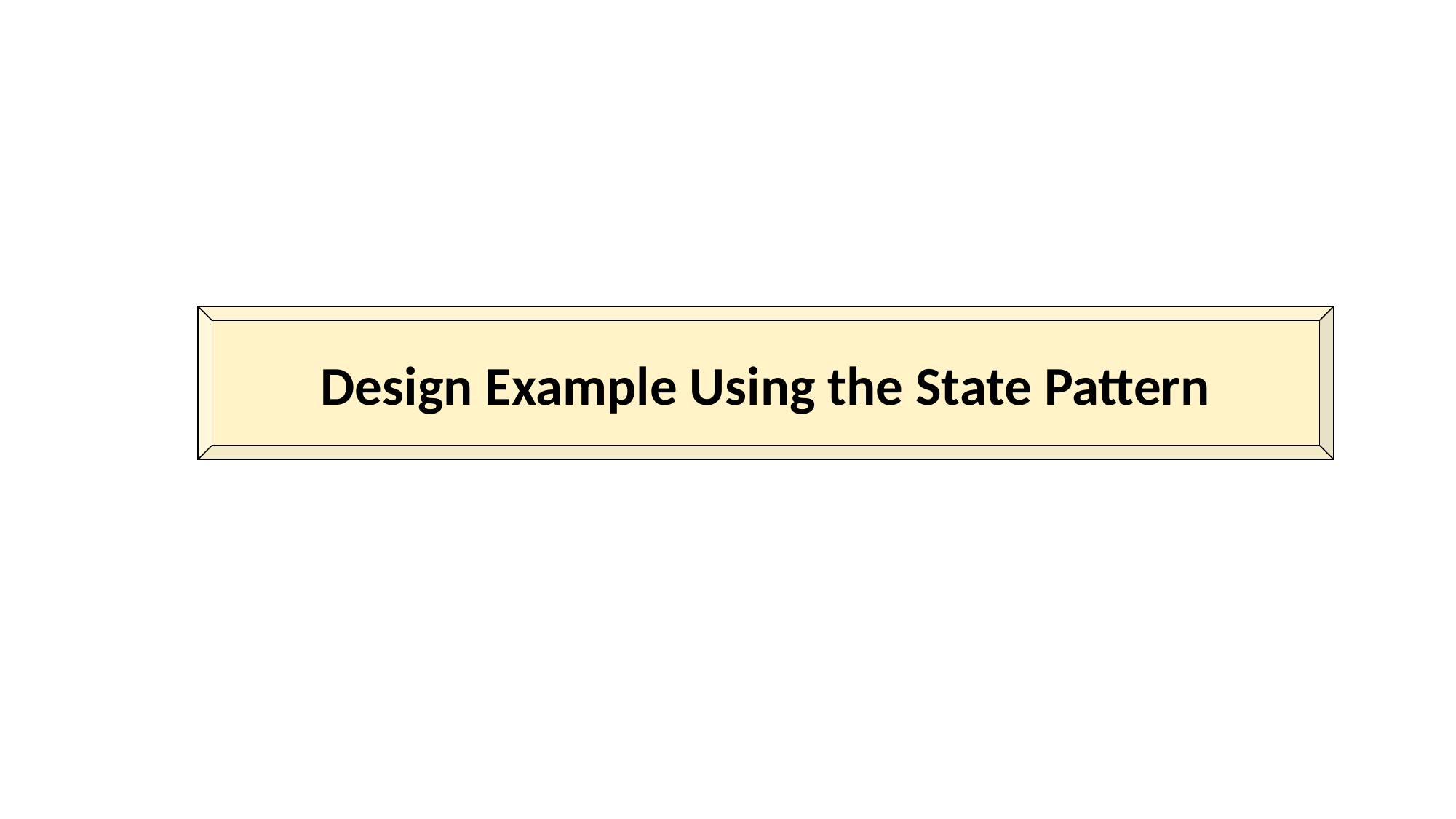

#
Design Example Using the State Pattern